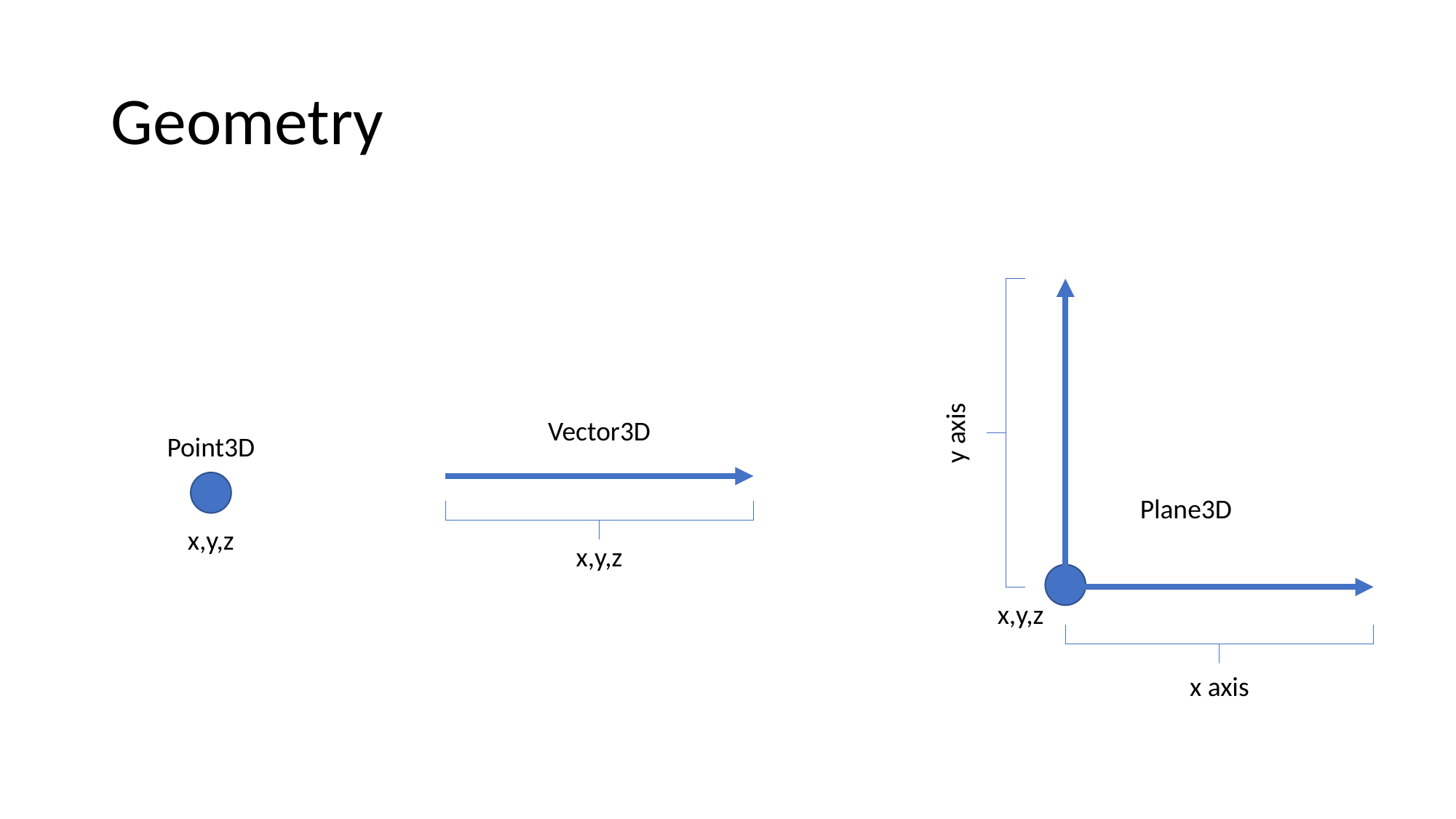

# Geometry

y axis
Plane3D

x,y,z
x axis

Vector3D
x,y,z
Point3D

x,y,z